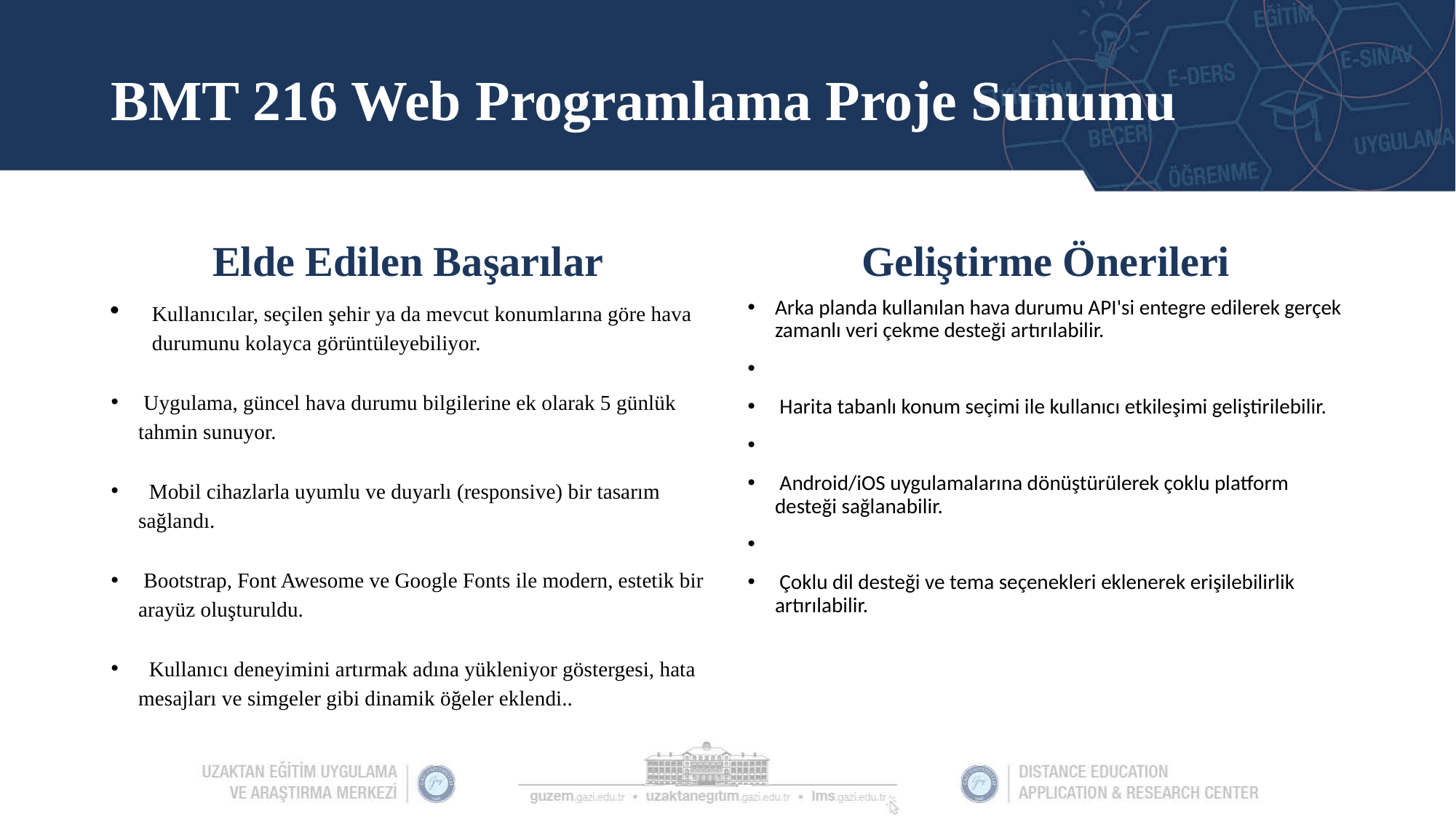

# BMT 216 Web Programlama Proje Sunumu
Elde Edilen Başarılar
Geliştirme Önerileri
Kullanıcılar, seçilen şehir ya da mevcut konumlarına göre hava durumunu kolayca görüntüleyebiliyor.
 Uygulama, güncel hava durumu bilgilerine ek olarak 5 günlük tahmin sunuyor.
  Mobil cihazlarla uyumlu ve duyarlı (responsive) bir tasarım sağlandı.
 Bootstrap, Font Awesome ve Google Fonts ile modern, estetik bir arayüz oluşturuldu.
  Kullanıcı deneyimini artırmak adına yükleniyor göstergesi, hata mesajları ve simgeler gibi dinamik öğeler eklendi..
Arka planda kullanılan hava durumu API'si entegre edilerek gerçek zamanlı veri çekme desteği artırılabilir.

 Harita tabanlı konum seçimi ile kullanıcı etkileşimi geliştirilebilir.

 Android/iOS uygulamalarına dönüştürülerek çoklu platform desteği sağlanabilir.

 Çoklu dil desteği ve tema seçenekleri eklenerek erişilebilirlik artırılabilir.